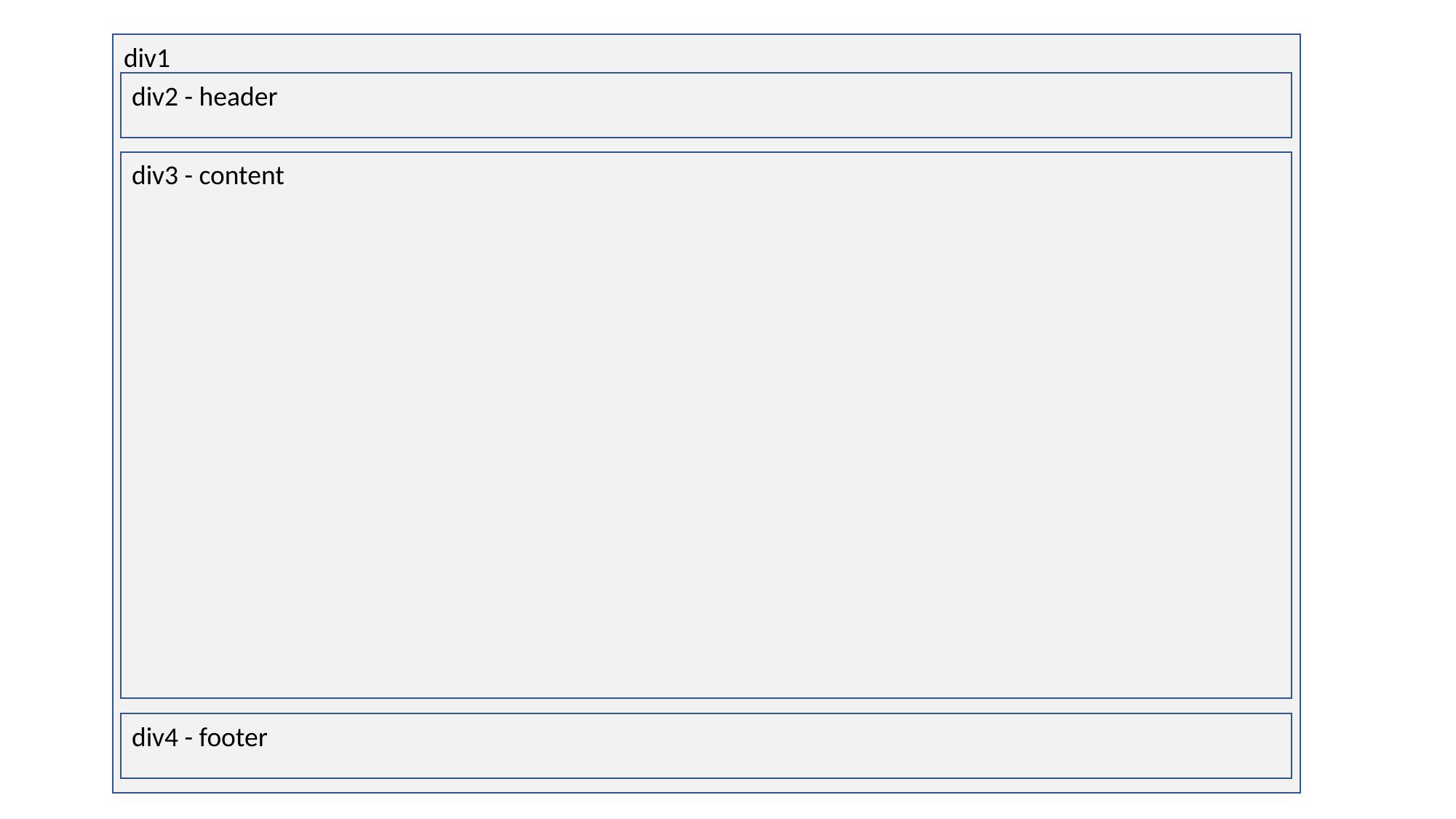

div1
div2 - header
div3 - content
div4 - footer